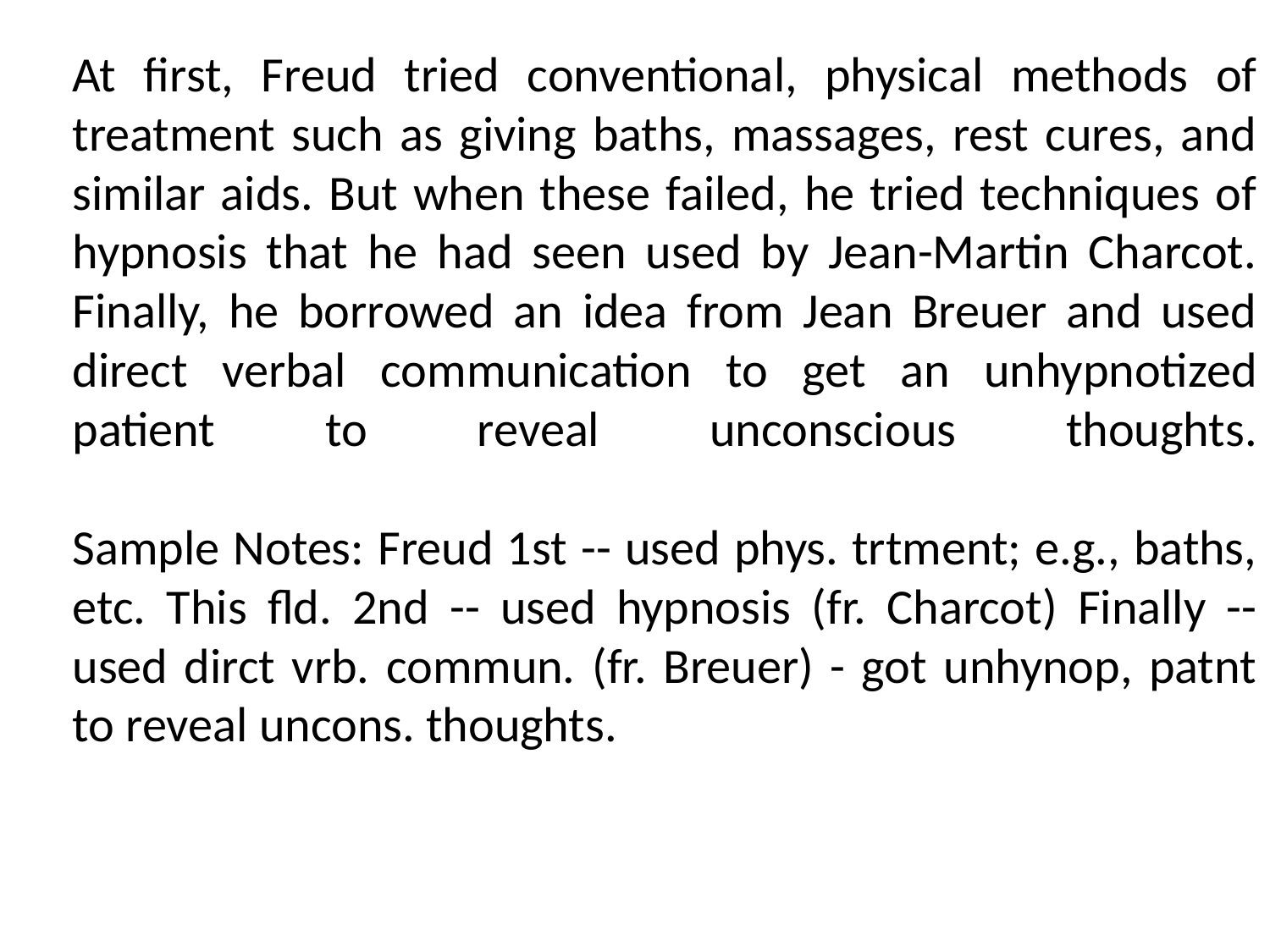

At first, Freud tried conventional, physical methods of treatment such as giving baths, massages, rest cures, and similar aids. But when these failed, he tried techniques of hypnosis that he had seen used by Jean-Martin Charcot. Finally, he borrowed an idea from Jean Breuer and used direct verbal communication to get an unhypnotized patient to reveal unconscious thoughts.
Sample Notes: Freud 1st -- used phys. trtment; e.g., baths, etc. This fld. 2nd -- used hypnosis (fr. Charcot) Finally -- used dirct vrb. commun. (fr. Breuer) - got unhynop, patnt to reveal uncons. thoughts.